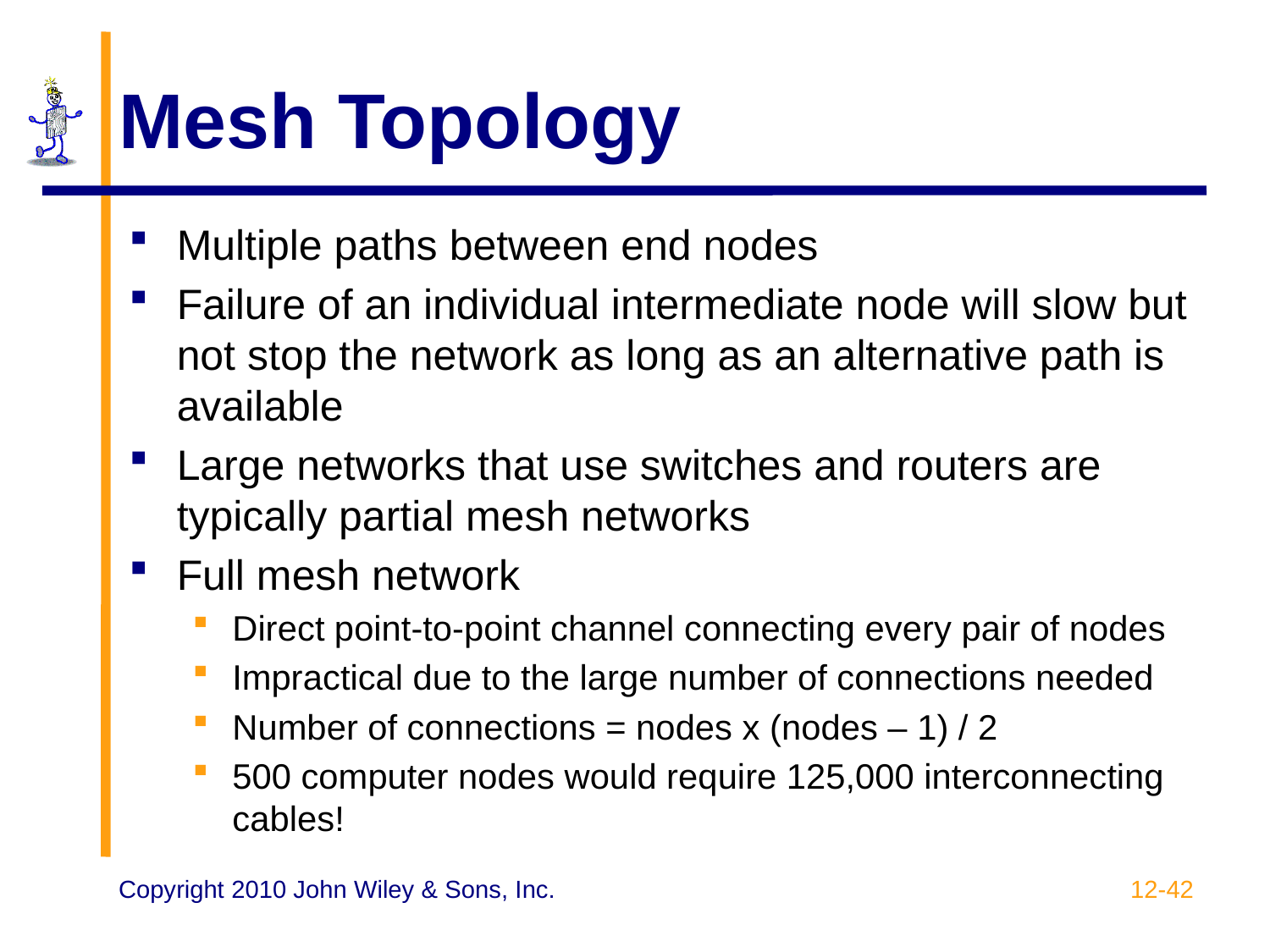

# Mesh Topology
Multiple paths between end nodes
Failure of an individual intermediate node will slow but not stop the network as long as an alternative path is available
Large networks that use switches and routers are typically partial mesh networks
Full mesh network
Direct point-to-point channel connecting every pair of nodes
Impractical due to the large number of connections needed
Number of connections = nodes x (nodes – 1) / 2
500 computer nodes would require 125,000 interconnecting cables!
12-42
Copyright 2010 John Wiley & Sons, Inc.